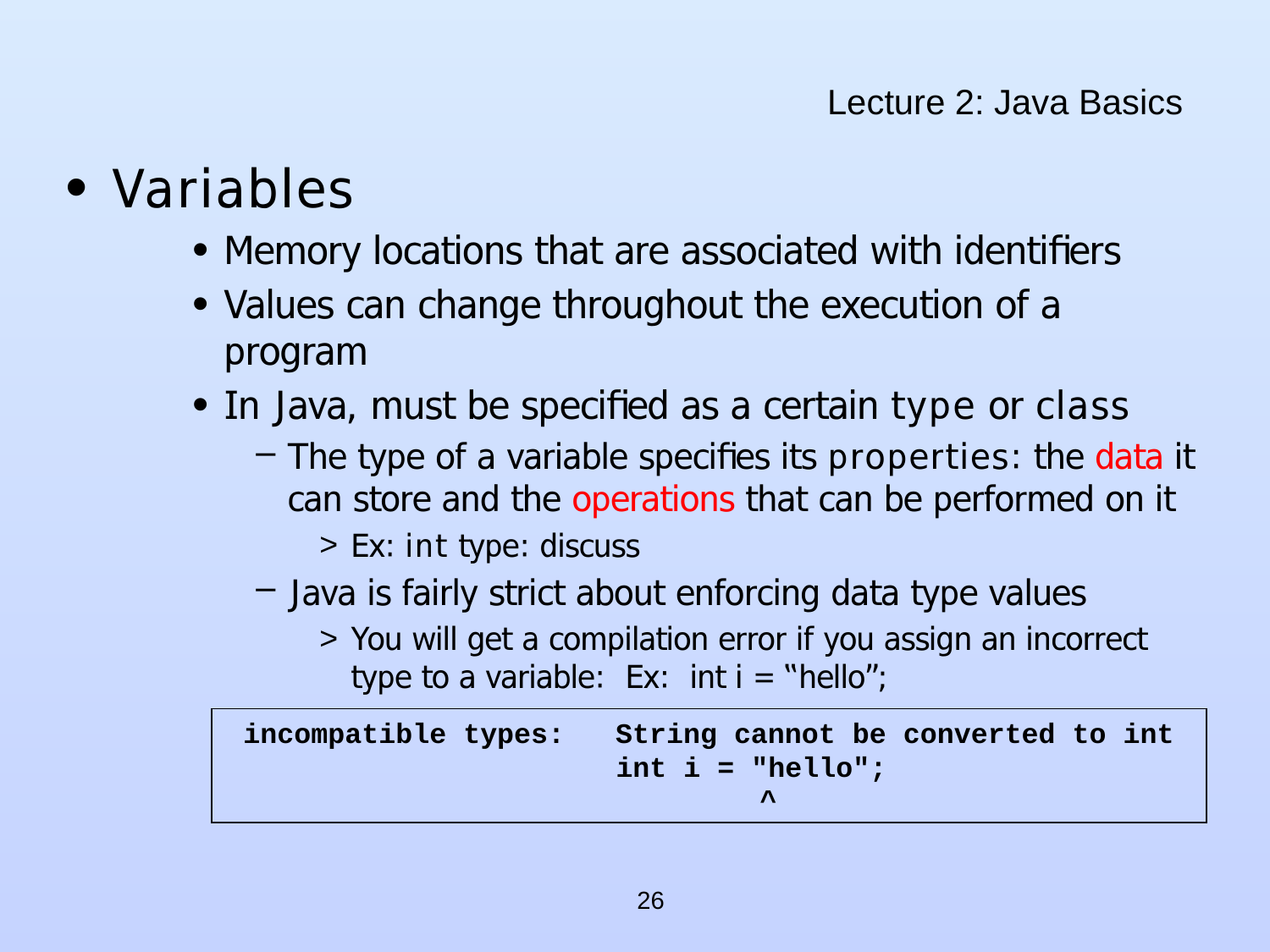

# Lecture 2: Java Basics
Variables
Memory locations that are associated with identifiers
Values can change throughout the execution of a program
In Java, must be specified as a certain type or class
The type of a variable specifies its properties: the data it can store and the operations that can be performed on it
Ex: int type: discuss
Java is fairly strict about enforcing data type values
You will get a compilation error if you assign an incorrect type to a variable:  Ex:  int i = “hello”;
incompatible types:   String cannot be converted to int
     int i = "hello";
       ^
26